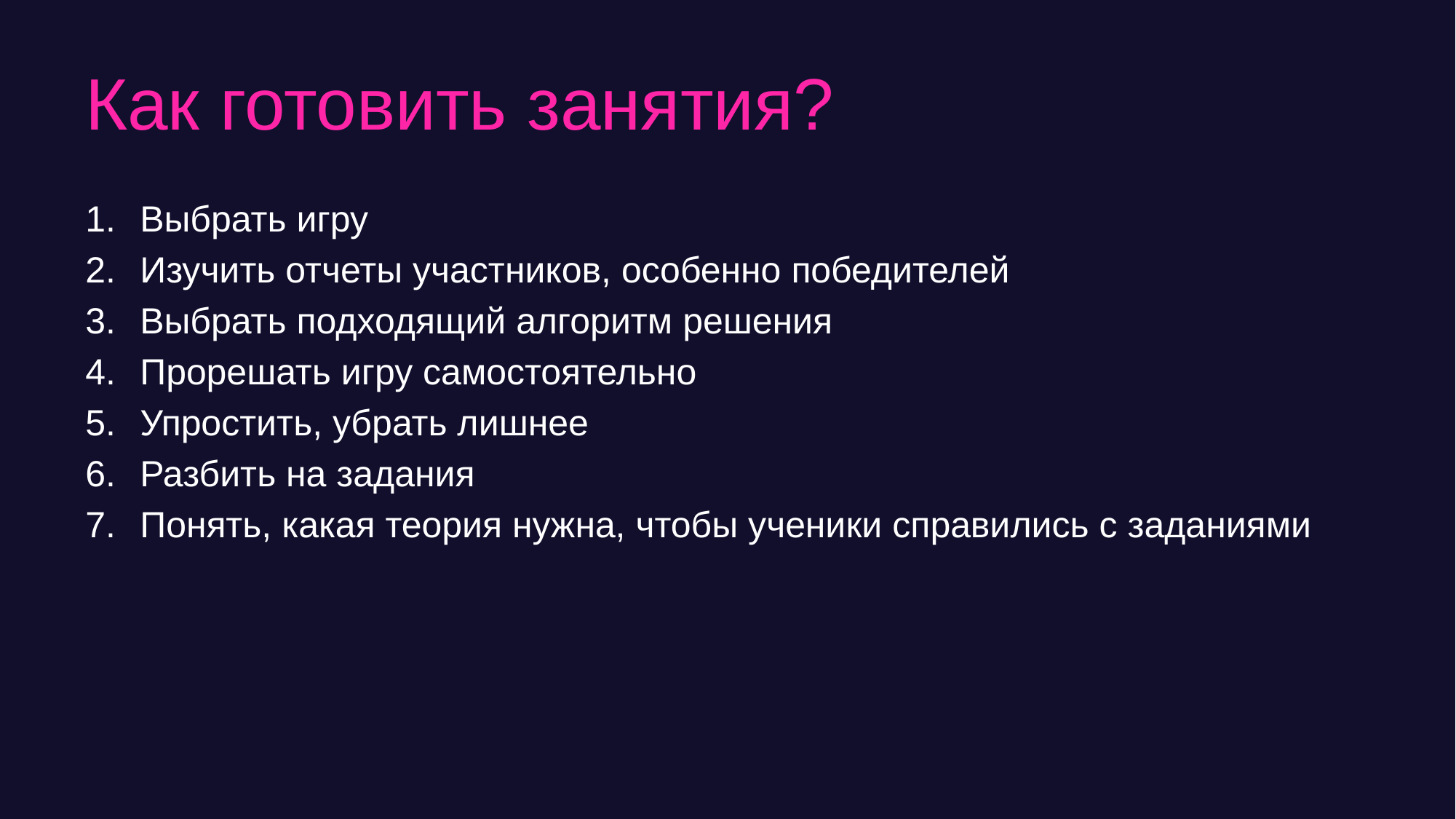

# Как готовить занятия?
Выбрать игру
Изучить отчеты участников, особенно победителей
Выбрать подходящий алгоритм решения
Прорешать игру самостоятельно
Упростить, убрать лишнее
Разбить на задания
Понять, какая теория нужна, чтобы ученики справились с заданиями